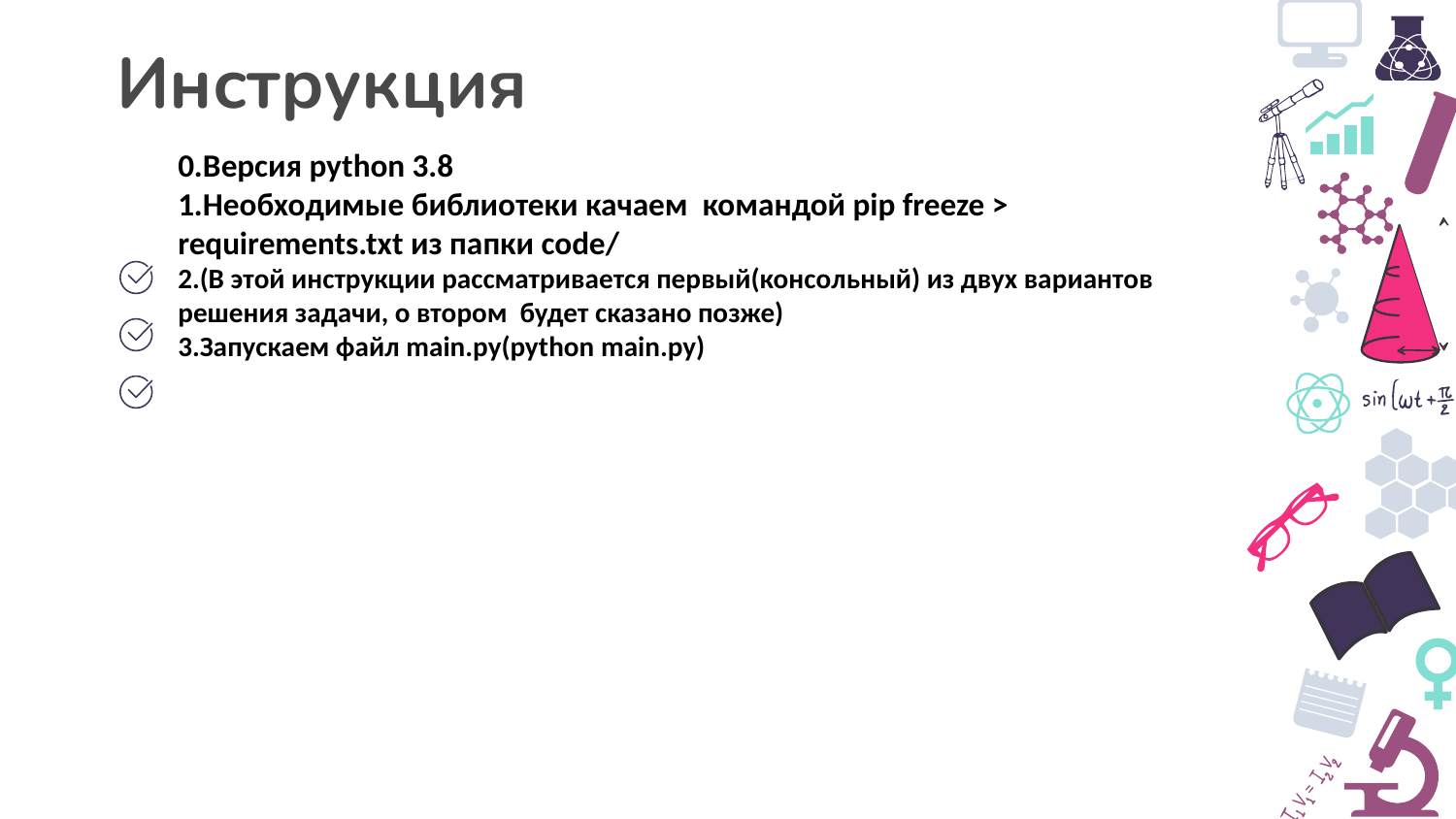

Инструкция
0.Версия python 3.8
1.Необходимые библиотеки качаем  командой pip freeze > requirements.txt из папки code/
2.(В этой инструкции рассматривается первый(консольный) из двух вариантов решения задачи, о втором  будет сказано позже)
3.Запускаем файл main.py(python main.py)